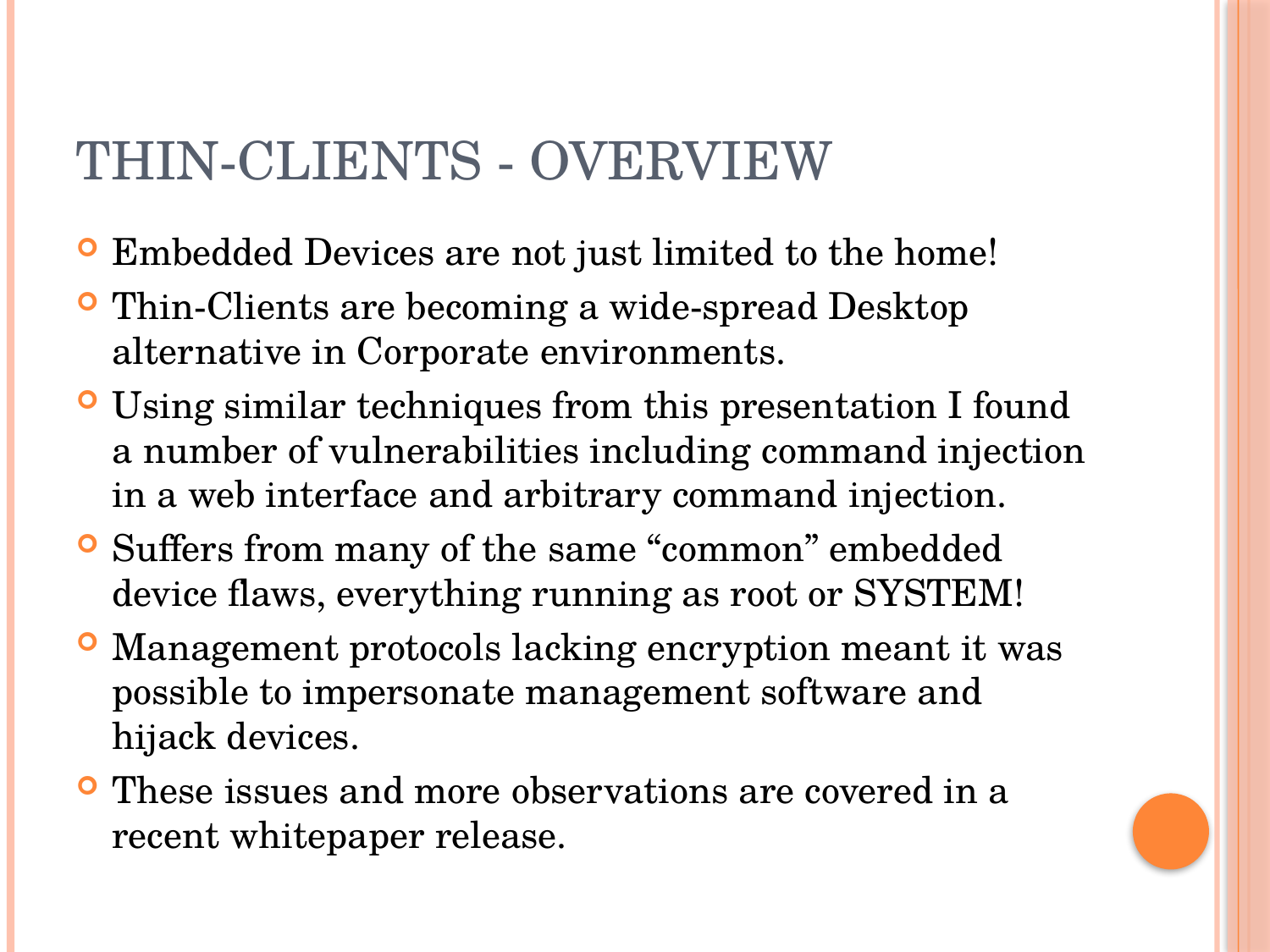

# Thin-Clients - Overview
Embedded Devices are not just limited to the home!
Thin-Clients are becoming a wide-spread Desktop alternative in Corporate environments.
Using similar techniques from this presentation I found a number of vulnerabilities including command injection in a web interface and arbitrary command injection.
Suffers from many of the same “common” embedded device flaws, everything running as root or SYSTEM!
Management protocols lacking encryption meant it was possible to impersonate management software and hijack devices.
These issues and more observations are covered in a recent whitepaper release.